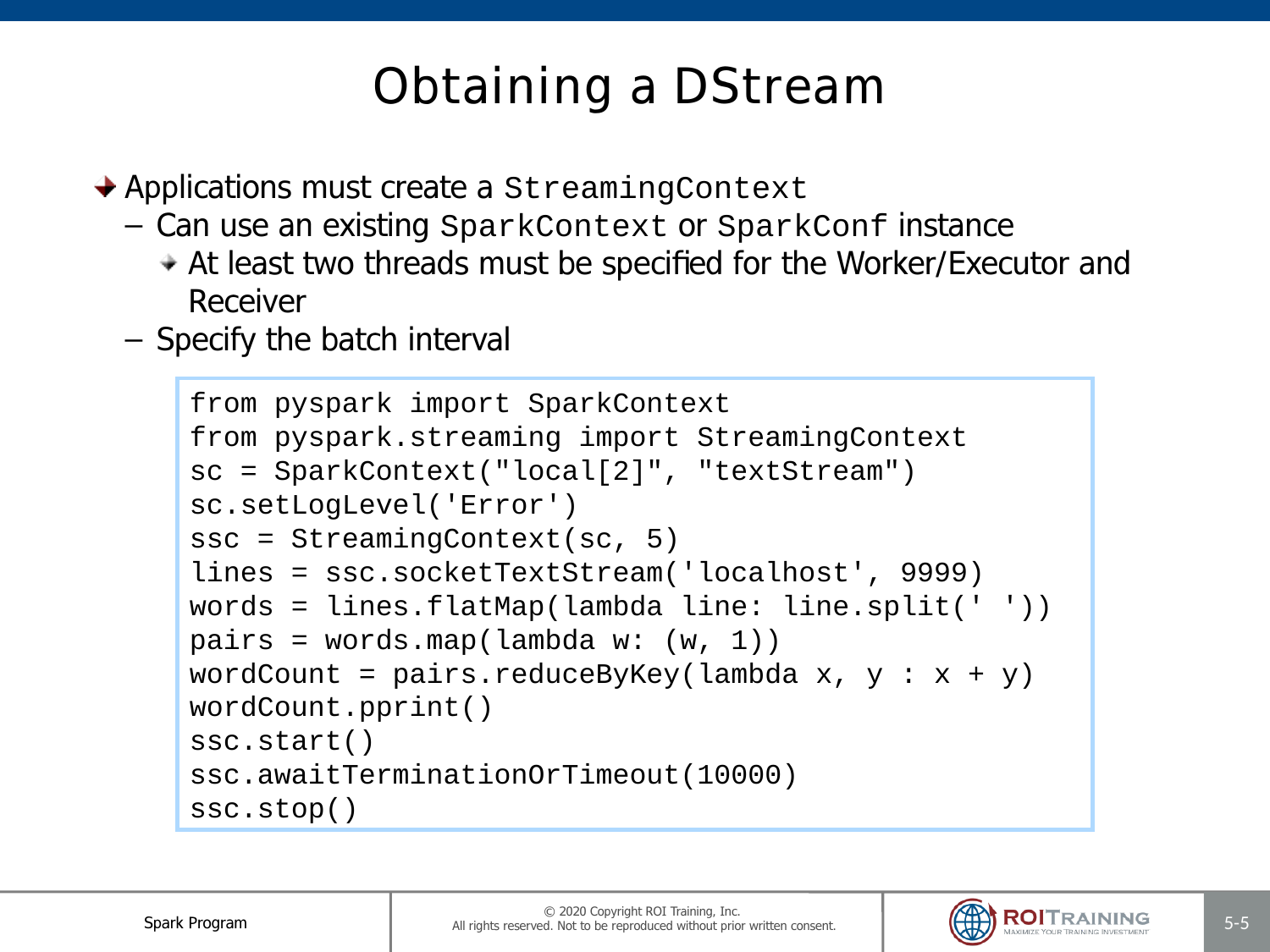

# Obtaining a DStream
Applications must create a StreamingContext
Can use an existing SparkContext or SparkConf instance
At least two threads must be specified for the Worker/Executor and Receiver
Specify the batch interval
from pyspark import SparkContext
from pyspark.streaming import StreamingContext
sc = SparkContext("local[2]", "textStream")
sc.setLogLevel('Error')
ssc = StreamingContext(sc, 5)
lines = ssc.socketTextStream('localhost', 9999)
words = lines.flatMap(lambda line: line.split(' '))
pairs = words.map(lambda w: (w, 1))
wordCount = pairs.reduceByKey(lambda x, y : x + y)
wordCount.pprint()
ssc.start()
ssc.awaitTerminationOrTimeout(10000)
ssc.stop()